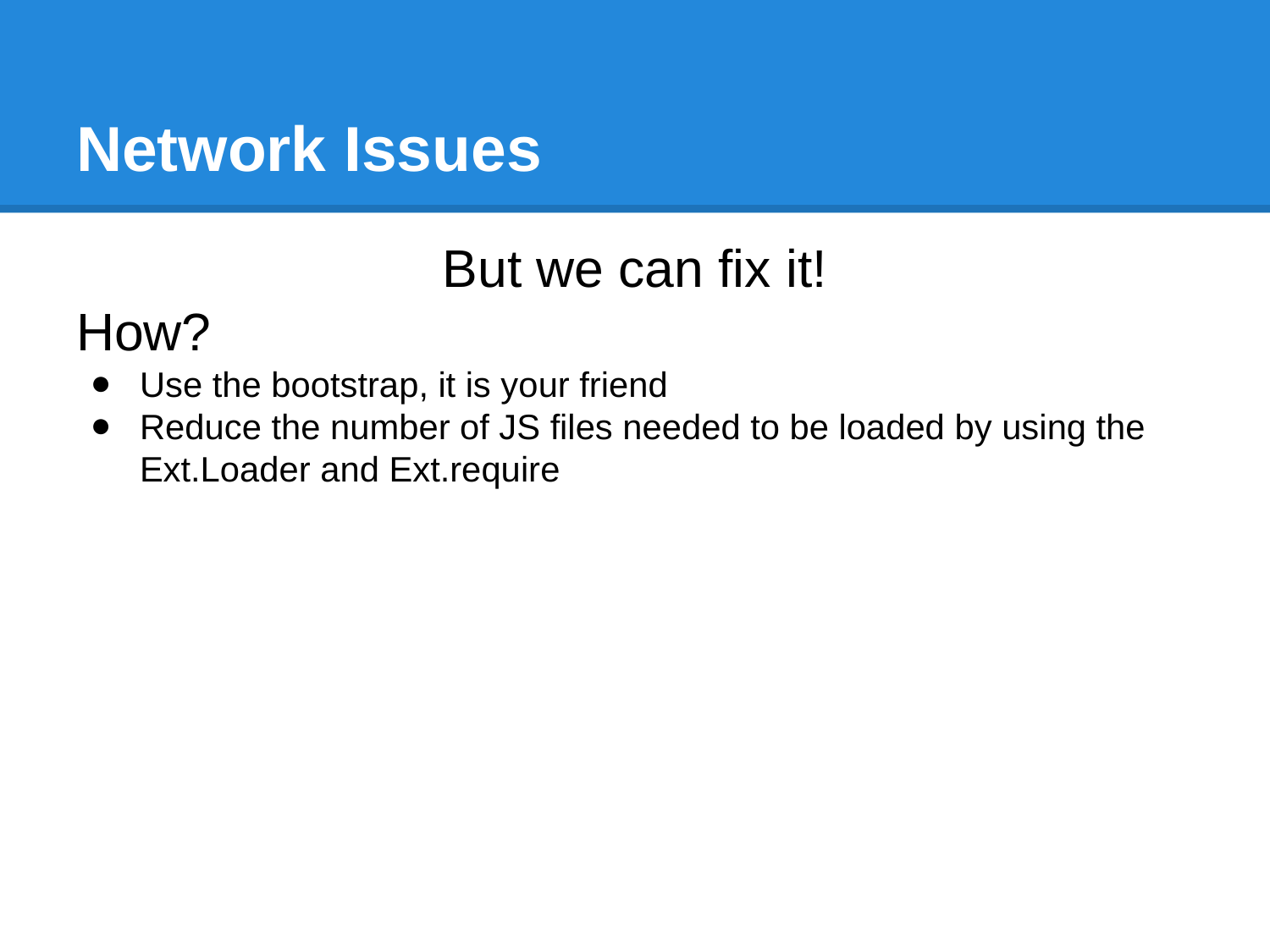

# Network Issues
But we can fix it!
How?
Use the bootstrap, it is your friend
Reduce the number of JS files needed to be loaded by using the Ext.Loader and Ext.require